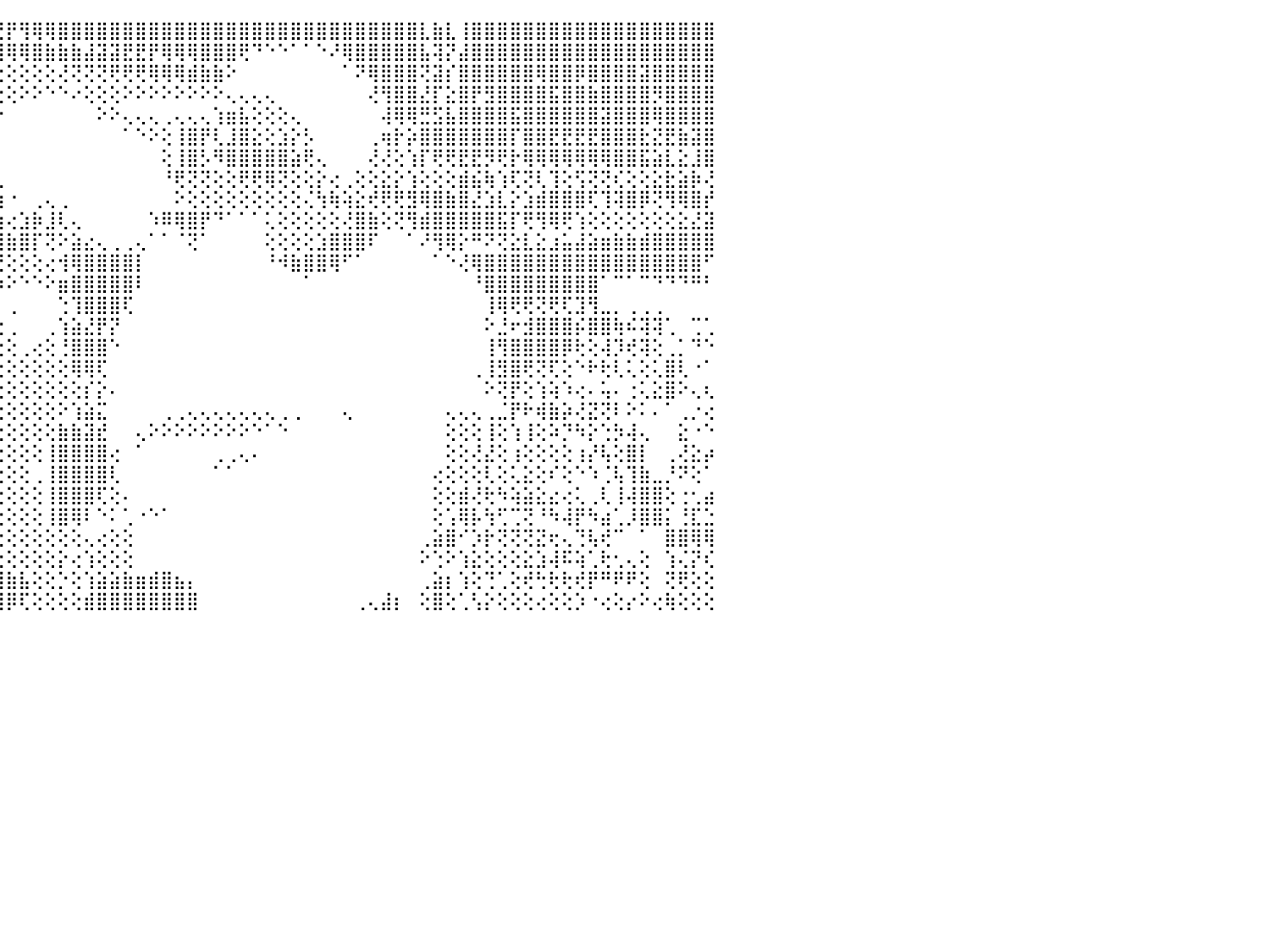

⢿⢟⢟⢝⢝⢕⢕⢕⢅⢔⢕⢕⢕⢕⢕⢕⢕⢕⢕⠕⠕⢌⣿⣿⣿⣿⣿⣿⡟⢟⢟⢏⢕⡇⣿⣿⣿⣷⣷⣷⣵⣼⣽⣝⣟⡟⢻⢿⢿⣿⣿⣿⣿⣿⣿⣿⣿⣿⣿⣿⣿⣿⣿⣿⣿⣿⣿⣿⣿⣿⣿⣿⣿⣿⣿⣿⣿⣇⣷⣇⢸⣿⣿⣿⣿⣿⣿⣿⣿⣿⣿⣿⣿⣿⣿⣿⣿⣿⣿⣿⠀
⢕⢔⢕⢕⢕⢕⢕⢕⢕⢕⢕⢕⢕⢕⢕⢕⢔⢄⠀⠀⠀⢕⣿⣿⣿⣿⣿⣿⡇⢕⢕⢕⡕⡇⣿⡇⢕⢝⢝⢝⢝⢟⢟⢻⢿⢿⢿⣿⣷⣷⣷⣼⣽⣽⣟⣟⡟⢿⢿⢿⣿⣿⣿⢟⠙⠑⠑⠁⠁⠑⠜⢿⣿⣿⣿⣿⣿⣧⢽⡝⣼⣿⣿⣿⣿⣿⣿⣿⣿⣿⣿⣿⣿⣿⣿⣿⣿⣿⣿⣿⠀
⢕⢕⢕⢕⢕⢕⢕⢕⢕⢕⠑⠑⠑⠑⠑⠑⠑⠑⠀⠀⠀⢕⣿⣿⣿⣿⣿⣿⡇⢕⢕⢕⢕⢧⢵⢇⢕⢕⢕⢕⢕⢕⢕⢕⢕⢕⢕⢕⢕⢜⢝⢝⢝⢟⢟⢟⢿⢿⢿⣾⣷⣷⠕⠀⠀⠀⠀⠀⠀⠀⠀⠁⠝⢿⣿⣿⣿⢝⣽⡎⣿⣿⣿⣿⣿⣿⢿⣿⣿⡿⣿⣿⣿⣿⣽⣿⣿⣿⣿⣿⠀
⠑⠁⠁⢕⢡⣕⡕⢕⢕⠀⠀⠀⠀⢀⢀⠀⢕⢕⠀⢄⠀⣵⣿⣿⣿⣿⣿⣿⡇⢕⢕⢱⣴⢟⠷⢕⢕⣕⡕⡕⢕⢕⢕⢕⢕⢕⠕⠕⠑⠑⠔⢕⢕⢕⠕⠕⠕⠕⠕⠕⠕⠕⢄⢄⢄⢄⠀⠀⠀⠀⠀⠀⠀⢜⢻⣿⣿⣜⡏⣕⣿⡟⣻⣿⣿⣿⣿⣯⣿⣿⣷⣿⣿⣿⣿⡻⣿⣿⣿⣿⠀
⢄⢰⣄⢕⠸⣿⣿⡇⢕⢔⢔⢱⠀⠕⠸⠕⢕⢕⢔⢕⢕⠻⣿⣿⣿⣿⣿⣿⡇⢕⢕⢜⢟⢝⣏⢕⠕⢿⠇⠇⢕⢫⢕⢕⠑⠀⠀⠀⠀⠀⠀⠀⠕⠕⢄⢄⢄⢀⢄⢄⢄⢱⣶⣧⢕⢕⢕⢄⠀⠀⠀⠀⠀⠀⢼⢿⢿⣛⣫⣧⣿⣿⣿⣿⣯⣿⣿⣿⣿⣿⣿⣽⣿⣿⣿⢿⣿⣿⣿⣿⠀
⢕⢘⠉⢕⢕⢻⣿⢕⢕⢄⢔⢔⢔⢰⣶⣶⣷⢕⢕⢕⢕⢸⣿⢿⣿⣿⣿⣿⣷⢕⢕⢸⢿⢹⢿⢇⢕⢰⣵⡕⢕⢇⠑⠀⠀⠀⠀⠀⠀⠀⠀⠀⠀⠀⠁⠑⠕⢕⢸⣿⡟⢇⣸⣿⣕⢕⣱⡕⡣⠀⠀⠀⠀⢀⢶⡗⡵⣿⣿⣿⣿⣿⣿⣿⡏⣿⣿⣟⣟⣟⣟⣿⣿⣿⣗⣝⣟⣷⣽⣿⠀
⢕⢕⢕⢕⢕⢜⣎⣕⡕⢕⢕⢕⢕⢸⡿⣿⢿⢕⢕⢕⢕⢜⢅⢕⢸⣿⣿⣿⣿⢷⢕⢱⣵⣻⢕⢕⢕⢕⣷⡕⢕⢕⠀⠀⠀⠀⠀⠀⠀⠀⠀⠀⠀⠀⠀⠀⠀⢕⢸⣿⡣⠻⣿⣿⣿⣿⣿⣵⢟⢄⠀⠀⠀⢜⢜⢕⢱⡏⢟⢟⣟⣟⡻⢟⡗⢿⢿⢿⢿⢿⢿⢿⣿⣿⣯⣵⣇⣕⣸⣿⠀
⢵⢕⢕⣕⣕⣔⢿⣿⠇⢄⢕⢕⢕⢸⢇⢻⢜⢕⢕⢕⢕⢁⢔⢑⢸⣿⣿⣿⣿⢝⢝⢞⢿⢸⡇⢕⢕⢕⣿⡇⢕⢕⠰⣄⢀⠀⠀⠀⠀⠀⠀⠀⠀⠀⠀⠀⠀⠘⢟⢝⢝⢕⢕⢟⢟⢿⢝⢕⢕⡕⢔⢀⢕⢕⣕⡕⢱⢕⢕⢕⣾⣮⢷⢱⢏⢝⢇⢹⢕⢫⢝⢝⢎⢕⢕⣕⣗⣵⡷⢜⠀
⢄⠄⠀⠀⠀⠘⢜⢏⢜⢔⢕⢕⢜⢅⢔⢕⢔⢕⢕⢕⢕⢁⢡⢕⢺⣿⣿⣿⣿⢕⢕⢕⢕⣿⡇⢕⣵⣵⣽⢕⢸⢇⢱⣹⣷⠐⠀⢀⢄⢀⠀⠀⠀⠀⠀⠀⠀⠀⠕⢕⢕⢕⢕⢕⢕⢕⢕⢕⢌⢳⢷⢵⣕⢞⢟⢟⣻⢿⣿⣷⣿⣜⣱⣇⡕⣱⣾⣿⣿⣿⢏⢹⢽⣿⡿⢝⢻⢿⣿⡞⠀
⣵⣷⣾⣷⣾⣵⣵⣵⢕⢕⡁⢸⣷⡆⢕⡕⢕⠕⢑⢕⠁⠐⢸⣮⢺⣿⣿⡿⢿⠕⢕⢕⢕⣿⡇⢕⠜⠝⢏⢁⢕⠕⢾⣿⣷⢔⣱⡷⣸⢇⢄⠀⠀⠀⠀⠀⠱⠿⢿⣿⡟⠙⠁⠁⠁⢅⢕⢕⢕⢕⢕⢜⣿⣷⢕⢝⢻⣾⣿⣿⣿⣿⣿⣯⡏⢟⢻⢿⢟⢱⢕⢕⢕⢕⢕⢕⢕⣕⣜⣽⠀
⣿⣿⣿⣿⣿⣿⣿⣿⢕⢔⠑⢮⠟⢧⡜⠃⢰⠔⠁⢀⠁⢑⡘⢻⢾⣿⣿⣯⣕⢄⢠⣕⡕⠸⣇⢀⠔⠱⢱⡇⢴⢄⠕⠿⣿⣷⣿⡏⢝⠕⣵⣔⢄⢀⢀⢄⠁⠁⠈⢝⠁⠀⠀⠀⠀⢕⢕⢕⢕⣱⣿⣿⣿⠏⠀⠀⠁⠜⢻⢿⡕⠛⠝⢝⣕⣇⣕⣰⣥⣼⣵⣶⣷⣷⣾⣿⣿⣿⣿⣿⠀
⠅⠅⠅⠤⠄⠔⠄⢄⢕⢕⢄⢄⢄⢌⢅⠀⢀⢄⠀⠄⠁⢄⣵⣵⣵⡕⢕⢜⡿⣕⢕⠜⢻⣞⣏⡅⢄⢔⠕⢑⢀⡅⢄⢕⢜⢕⢕⢕⢔⢺⢿⣿⣿⣿⣿⡇⠀⠀⠀⠀⠀⠀⠀⠀⠀⠘⠺⣷⣿⣿⢿⠋⠁⠀⠀⠀⠀⠀⠁⠑⢜⢿⣿⣿⣿⣿⣿⣿⣿⣿⣿⣿⣿⣿⣿⣿⣿⣿⣿⠋⠀
⢀⢀⢀⢁⢀⢀⢀⢕⣷⣷⣷⣷⣧⣵⣵⣵⣵⣵⣴⣶⢷⢵⢕⢝⣙⢻⠴⢕⢕⢑⡑⢕⢻⣿⢿⣷⢇⣗⣳⣷⣮⣿⢿⣿⡷⠕⠑⠑⠕⣶⣿⣿⣿⣿⣿⠇⠀⠀⠀⠀⠀⠀⠀⠀⠀⠀⠀⠀⠁⠀⠀⠀⠀⠀⠀⠀⠀⠀⠀⠀⠀⠘⣿⣿⣿⣿⣿⣿⣿⣿⣿⠁⠉⠁⠉⠙⠙⠙⠛⠃⠀
⣵⣵⣥⣵⣷⣵⣦⣽⣽⣿⣿⣿⣿⣿⣿⣿⣿⣿⣿⣿⣷⢷⢕⢔⢅⢅⠅⣅⣔⣕⣕⣱⣔⣝⣵⣸⣿⣿⣿⣿⣿⣿⡿⠏⠁⢀⠀⠀⠀⢑⢹⣿⣿⣿⢏⠀⠀⠀⠀⠀⠀⠀⠀⠀⠀⠀⠀⠀⠀⠀⠀⠀⠀⠀⠀⠀⠀⠀⠀⠀⠀⠀⢸⢿⢟⢟⢝⢟⢏⣹⢻⣀⡀⢀⢀⢀⠀⠀⠀⠀⠀
⣿⣿⣿⣿⣿⣿⣿⣿⣿⣿⣿⣿⣿⣿⣿⣿⣿⣿⣿⣽⣇⣕⣙⣷⣿⣿⣿⣿⣿⣿⣿⣿⣿⣿⣿⣿⣿⣿⣿⣿⣿⣿⡇⢕⢕⢀⠀⠀⢀⢱⣵⣜⡟⡝⠀⠀⠀⠀⠀⠀⠀⠀⠀⠀⠀⠀⠀⠀⠀⠀⠀⠀⠀⠀⠀⠀⠀⠀⠀⠀⠀⠀⠕⣘⠖⣺⣿⣿⣿⡮⣿⣿⢷⠮⢽⢽⢁⠀⢉⢁⠀
⣽⣿⣿⣿⣿⣿⣿⣿⣿⣿⣿⣿⣿⣿⣿⣿⣿⣿⣿⣿⣿⣿⣿⣿⣿⣿⣿⣿⣿⣿⣿⣿⣿⣿⣿⣿⣿⣿⣿⣿⣿⣿⢕⠔⢕⢕⢀⢔⢕⢘⣿⣿⣿⠑⠀⠀⠀⠀⠀⠀⠀⠀⠀⠀⠀⠀⠀⠀⠀⠀⠀⠀⠀⠀⠀⠀⠀⠀⠀⠀⠀⠀⢸⢻⣿⣿⣿⣿⡿⢗⢕⢼⡹⢞⢽⢕⢀⡁⠙⠑⠀
⣿⣿⣿⣿⣿⣿⣿⣿⣿⣿⣿⣿⣿⣿⣿⣿⣿⣿⣿⣿⢟⢽⢿⢿⣿⣿⣿⣿⣿⣿⣿⣿⣿⣿⣿⣿⣿⣿⣿⣿⣿⢏⢕⢔⢕⢕⢕⢕⢕⢕⢿⢿⢏⠀⠀⠀⠀⠀⠀⠀⠀⠀⠀⠀⠀⠀⠀⠀⠀⠀⠀⠀⠀⠀⠀⠀⠀⠀⠀⠀⠀⢀⢸⣻⣿⢟⢝⢏⢕⠑⠗⢗⢇⢅⢕⢅⣿⢇⠐⠁⠀
⣿⣿⣿⣿⣿⣿⣿⣿⣿⣿⣿⣿⣿⣿⣿⣿⣿⣿⣿⣿⢕⢕⢕⢕⢻⣿⣿⣿⣿⣿⣿⣿⣿⣿⣿⣿⣿⣿⣿⣿⡏⢕⢕⢕⢕⢕⢕⢕⢕⢕⢕⡎⡕⠄⠀⠀⠀⠀⠀⠀⠀⠀⠀⠀⠀⠀⠀⠀⠀⠀⠀⠀⠀⠀⠀⠀⠀⠀⠀⠀⠀⠀⠕⢝⡟⢕⢱⢵⠱⢔⠄⢥⠄⢐⢅⣕⣿⠕⢄⢆⠀
⣿⣿⣿⣿⣿⣿⣿⣿⣿⣿⣿⣿⣿⣿⣿⣿⣿⣿⣿⣿⣧⢕⢕⢕⢕⢹⣿⣿⣿⣿⣿⣿⣿⣿⣿⣿⣿⣿⣿⡿⢕⢕⢕⢕⢕⢕⢕⢕⢕⠕⢱⣵⣍⠀⠀⠀⠀⢀⢀⢄⢄⢄⢄⢄⢄⢄⢀⢀⠀⠀⠀⢄⠀⠀⠀⠀⠀⠀⠀⢄⢄⢄⢀⣈⡟⠗⢾⣷⡵⢜⣝⢝⠇⠕⠅⠄⠁⢀⡐⢔⠀
⣿⣿⣿⣿⣿⣿⣿⣿⣿⣿⣿⣿⣿⣿⣿⣿⣿⣿⣿⣿⣿⣷⣕⢕⢕⢸⣿⣿⣿⣿⣿⣿⣿⣿⣿⣿⣿⣿⣿⢇⢕⢕⢕⢕⢕⢕⢕⢕⢕⣷⣷⣽⣞⠀⠀⢄⠕⠕⠕⠕⠕⠕⠕⠕⠑⠁⠑⠀⠀⠀⠀⠀⠀⠀⠀⠀⠀⠀⠀⢕⢕⢕⢸⢕⢱⢸⢕⠵⡙⠳⡕⢑⡳⢼⢄⠀⠀⣕⠐⠑⠀
⣿⣿⣿⣿⣿⣿⣿⣿⣿⣿⣿⣿⣿⣿⣿⣿⣿⣿⣿⣿⣿⣿⣿⣷⣕⢕⣿⣿⣿⣿⣿⣿⣿⣿⣿⣿⣿⣿⡟⢗⢕⢕⢕⢕⢕⢕⢕⢕⢸⣿⣿⣿⣿⢔⠀⠁⠀⠀⠀⠀⠀⢀⢀⢄⠄⠀⠀⠀⠀⠀⠀⠀⠀⠀⠀⠀⠀⠀⠀⢕⢕⢜⣜⢕⢰⢕⢕⢕⢕⢰⡜⢧⢕⣿⡇⠀⢀⢜⣕⡴⠀
⣿⣿⣿⣿⣿⣿⣿⣿⣿⣿⣿⣿⣿⣿⣿⣿⣿⣿⣿⣿⣿⣿⣿⣿⣿⣧⡜⢹⣿⣿⣿⣿⣿⣿⣿⡿⢟⣏⢕⢕⠕⢕⢕⢕⢕⢕⢕⢀⢸⣿⣿⣿⣿⢇⠀⠀⠀⠀⠀⠀⠀⠁⠁⠀⠀⠀⠀⠀⠀⠀⠀⠀⠀⠀⠀⠀⠀⠀⢔⢕⢕⢕⢇⢕⢅⣕⢕⠎⢕⠑⠱⢈⢧⢹⣷⣀⡘⠝⢕⠁⠀
⣿⣿⣿⣿⣿⣿⣿⣿⣿⣿⣿⣿⣿⣿⣿⣿⣿⣿⣿⣿⣿⣿⣿⣿⣿⣿⣧⣼⣿⣿⣿⣿⣿⣿⣕⣕⣵⣿⣇⡕⢕⢕⢕⢕⢕⢕⢕⢕⢸⣿⣿⣿⢏⢕⠄⠀⠀⠀⠀⠀⠀⠀⠀⠀⠀⠀⠀⠀⠀⠀⠀⠀⠀⠀⠀⠀⠀⠀⢕⢕⣾⢜⢗⠳⢵⣵⣕⣔⢔⢅⢀⢇⢸⢼⣿⣿⢕⢐⢂⣴⠀
⣿⣿⣿⣿⣿⣿⣿⣿⣿⣿⣿⣿⣿⣿⣿⣿⣿⣿⣿⣿⣿⣿⣿⣿⣿⣿⣿⣿⣿⣿⣿⣿⣿⣿⣿⣿⣿⣿⡇⢕⢕⢕⢕⢕⢕⢕⢕⢕⢸⣿⢿⠇⠑⠅⢁⠐⠑⠁⠀⠀⠀⠀⠀⠀⠀⠀⠀⠀⠀⠀⠀⠀⠀⠀⠀⠀⠀⠀⢕⢡⢿⡧⢳⢋⢉⢝⠘⠳⢼⡟⠳⣴⢁⡸⣿⣿⡅⢘⣏⣑⠀
⣿⣿⣿⣿⣿⣿⣿⣿⣿⣿⣿⣿⣿⣿⣿⣿⣿⣿⣿⣿⣿⣿⣿⣿⣿⣿⣿⣿⣿⣿⣿⣿⣿⣿⣿⣿⣿⣿⣿⣧⣕⢕⡕⢕⢕⢕⢕⢕⢕⢕⢕⢄⢔⢕⢕⠀⠀⠀⠀⠀⠀⠀⠀⠀⠀⠀⠀⠀⠀⠀⠀⠀⠀⠀⠀⠀⠀⢀⣵⣿⠊⡱⡗⢝⢝⢝⣝⢖⢄⢙⢧⢞⠉⠀⠁⠀⣿⣿⢿⢿⠀
⣿⣿⣿⣿⣿⣿⣿⣿⣿⣿⣿⣿⣿⣿⣿⣿⣿⣿⣿⣿⣿⣿⣿⣿⣿⣿⣿⣿⣿⣿⣿⣿⣿⣿⣿⣿⣿⣿⣿⣿⣿⣷⣧⣵⣕⢕⢕⢕⢕⡕⢔⢱⢕⢕⢕⠀⠀⠀⠀⠀⠀⠀⠀⠀⠀⠀⠀⠀⠀⠀⠀⠀⠀⠀⠀⠀⠀⠕⢑⠕⢱⣕⢕⢕⢕⣕⣱⢼⠯⢵⢁⢗⢂⢄⢕⠀⢱⢌⡝⢎⠀
⣿⣿⣿⣿⣿⣿⣿⣿⣿⣿⣿⣿⣿⣿⣿⣿⣿⣿⣿⣿⣿⣿⣿⣿⣿⣿⣿⣿⣿⣿⣿⣿⣿⣿⣿⣿⣿⣿⣿⣿⣿⣿⣿⣿⣿⣷⣧⢕⢕⡑⢕⢱⣵⣵⣷⣶⣾⣿⣦⡄⠀⠀⠀⠀⠀⠀⠀⠀⠀⠀⠀⠀⠀⠀⠀⠀⠀⢀⣵⡆⢱⢕⢙⢁⢕⢞⢓⢗⢗⢞⡟⠛⠟⠟⢕⠀⢝⢟⢕⢕⠀
⣿⣿⣿⣿⣿⣿⣿⣿⣿⣿⣿⣿⣿⣿⣿⣿⣿⣿⣿⣿⣿⣿⣿⣿⣿⣿⣿⣿⣿⣿⣿⣿⣿⣿⣿⣿⣿⣿⣿⣿⣿⣿⣿⣿⣿⡿⢏⢕⢕⢕⢕⣾⣿⣿⣿⣿⣿⣿⣿⣿⠀⠀⠀⠀⠀⠀⠀⠀⠀⠀⠀⠀⢀⢄⣼⡆⠀⢕⣿⢕⢁⢣⡕⢕⢕⢕⢔⢕⢕⡱⠐⢔⢕⡔⠕⢔⢷⢕⢕⢕⠀
⠀⠀⠀⠀⠀⠀⠀⠀⠀⠀⠀⠀⠀⠀⠀⠀⠀⠀⠀⠀⠀⠀⠀⠀⠀⠀⠀⠀⠀⠀⠀⠀⠀⠀⠀⠀⠀⠀⠀⠀⠀⠀⠀⠀⠀⠀⠀⠀⠀⠀⠀⠀⠀⠀⠀⠀⠀⠀⠀⠀⠀⠀⠀⠀⠀⠀⠀⠀⠀⠀⠀⠀⠀⠀⠀⠀⠀⠀⠀⠀⠀⠀⠀⠀⠀⠀⠀⠀⠀⠀⠀⠀⠀⠀⠀⠀⠀⠀⠀⠀⠀